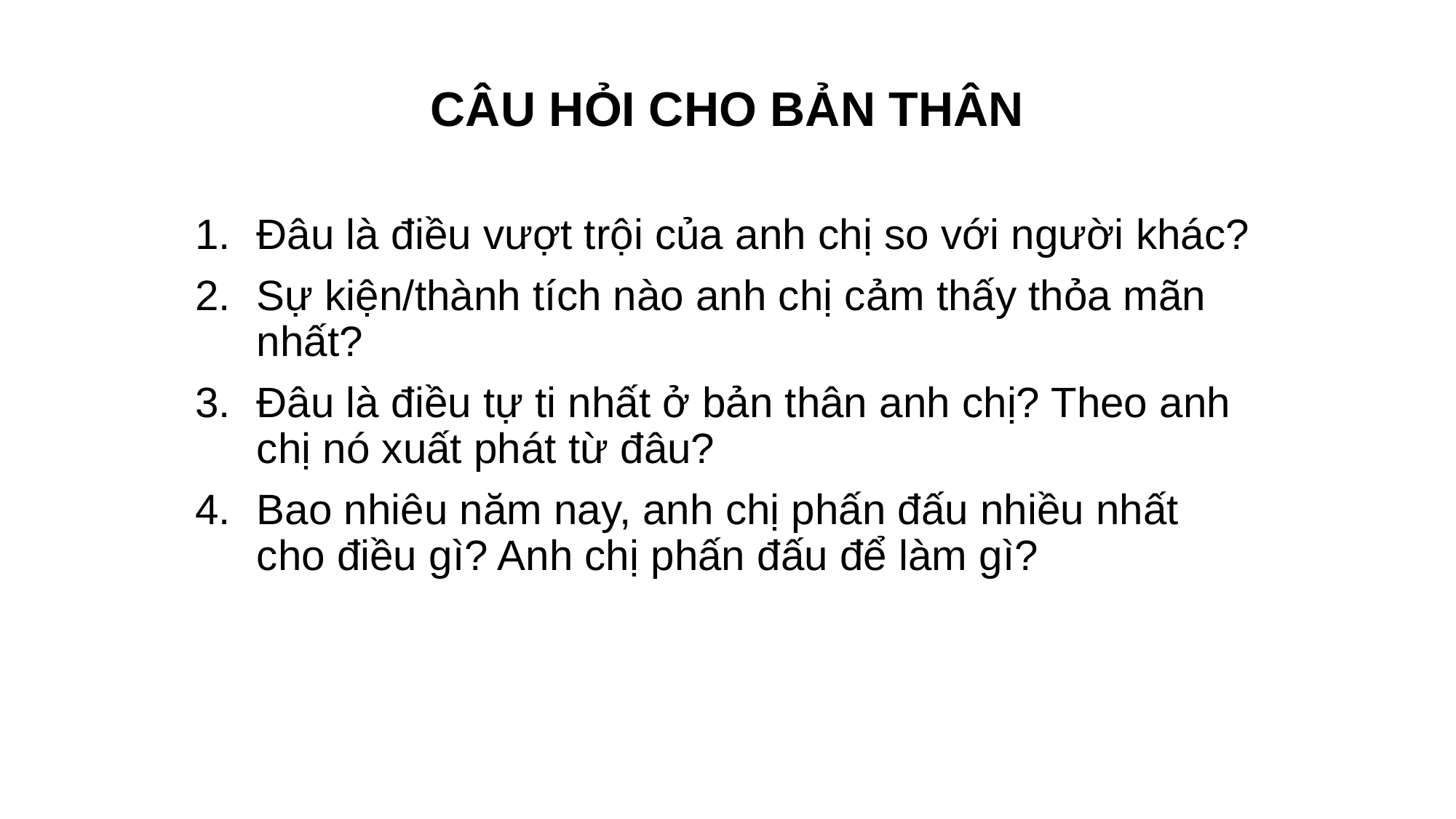

# CÂU HỎI CHO BẢN THÂN
Đâu là điều vượt trội của anh chị so với người khác?
Sự kiện/thành tích nào anh chị cảm thấy thỏa mãn nhất?
Đâu là điều tự ti nhất ở bản thân anh chị? Theo anh chị nó xuất phát từ đâu?
Bao nhiêu năm nay, anh chị phấn đấu nhiều nhất cho điều gì? Anh chị phấn đấu để làm gì?